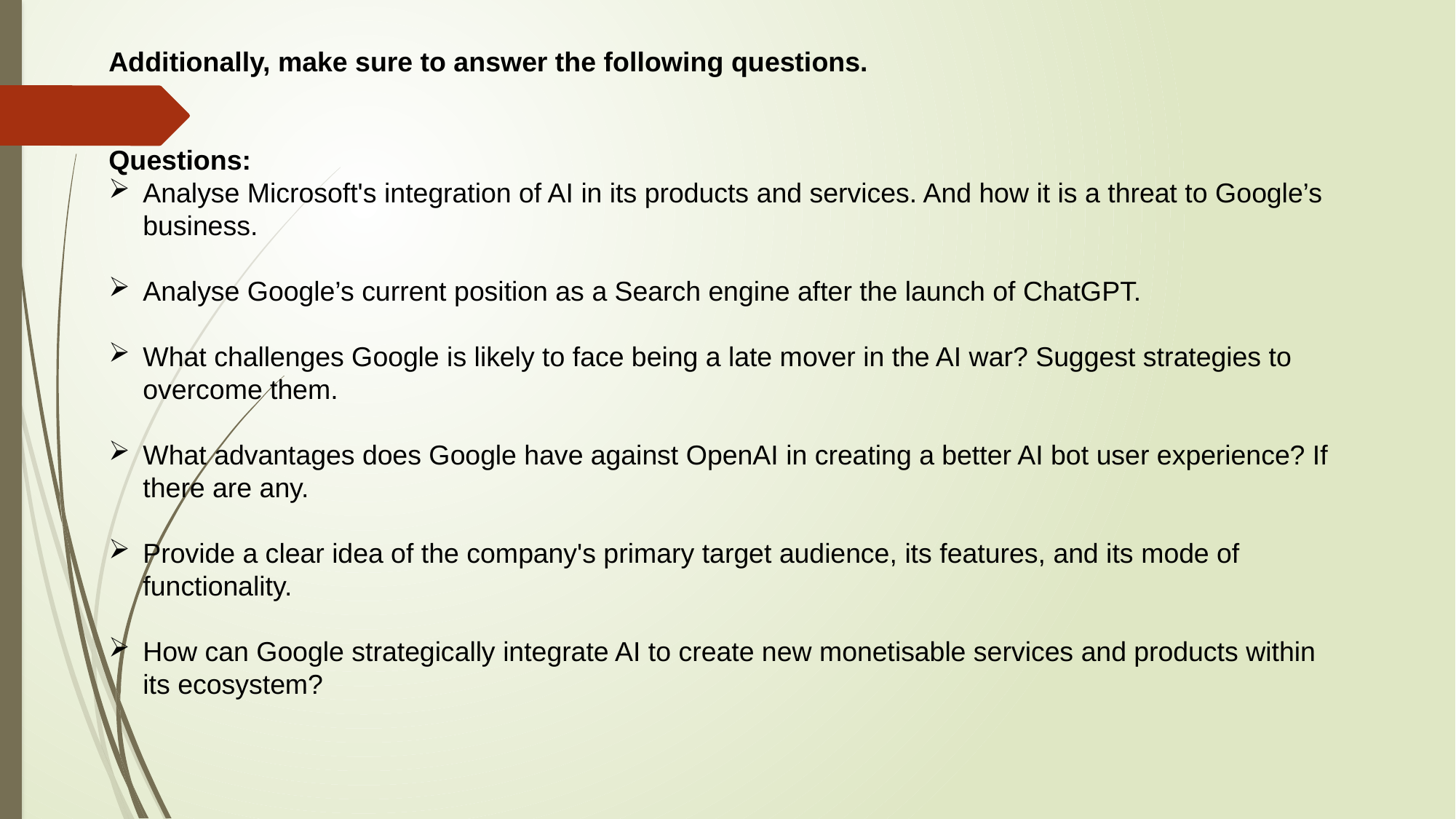

Additionally, make sure to answer the following questions.

Questions:
Analyse Microsoft's integration of AI in its products and services. And how it is a threat to Google’s business.

Analyse Google’s current position as a Search engine after the launch of ChatGPT.

What challenges Google is likely to face being a late mover in the AI war? Suggest strategies to overcome them.

What advantages does Google have against OpenAI in creating a better AI bot user experience? If there are any.

Provide a clear idea of the company's primary target audience, its features, and its mode of functionality.

How can Google strategically integrate AI to create new monetisable services and products within its ecosystem?